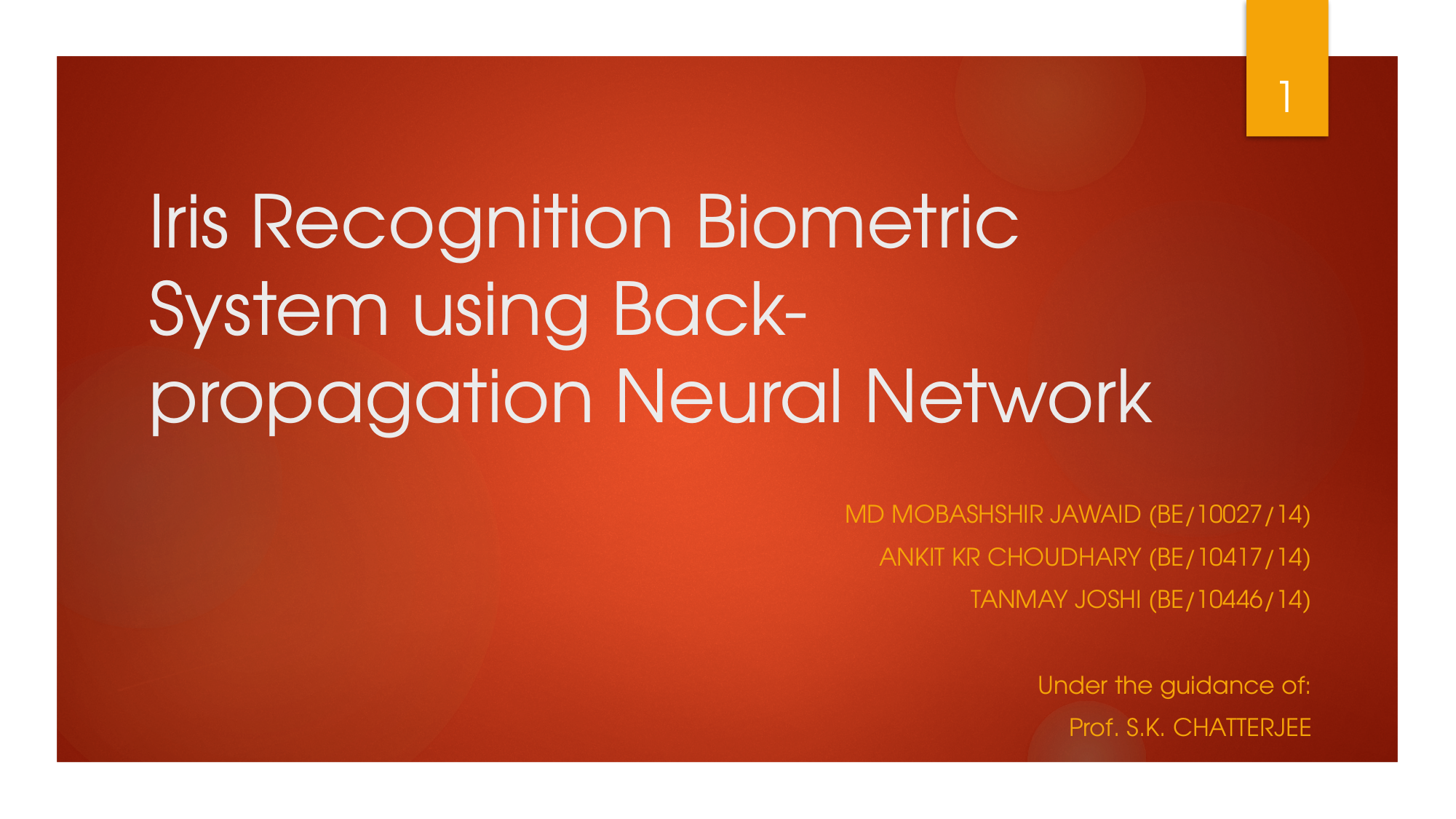

1
# Iris Recognition Biometric System using Back-propagation Neural Network
Md Mobashshir jawaid (BE/10027/14)
Ankit kr Choudhary (Be/10417/14)
Tanmay Joshi (be/10446/14)

Under the guidance of:
Prof. S.K. CHATTERJEE